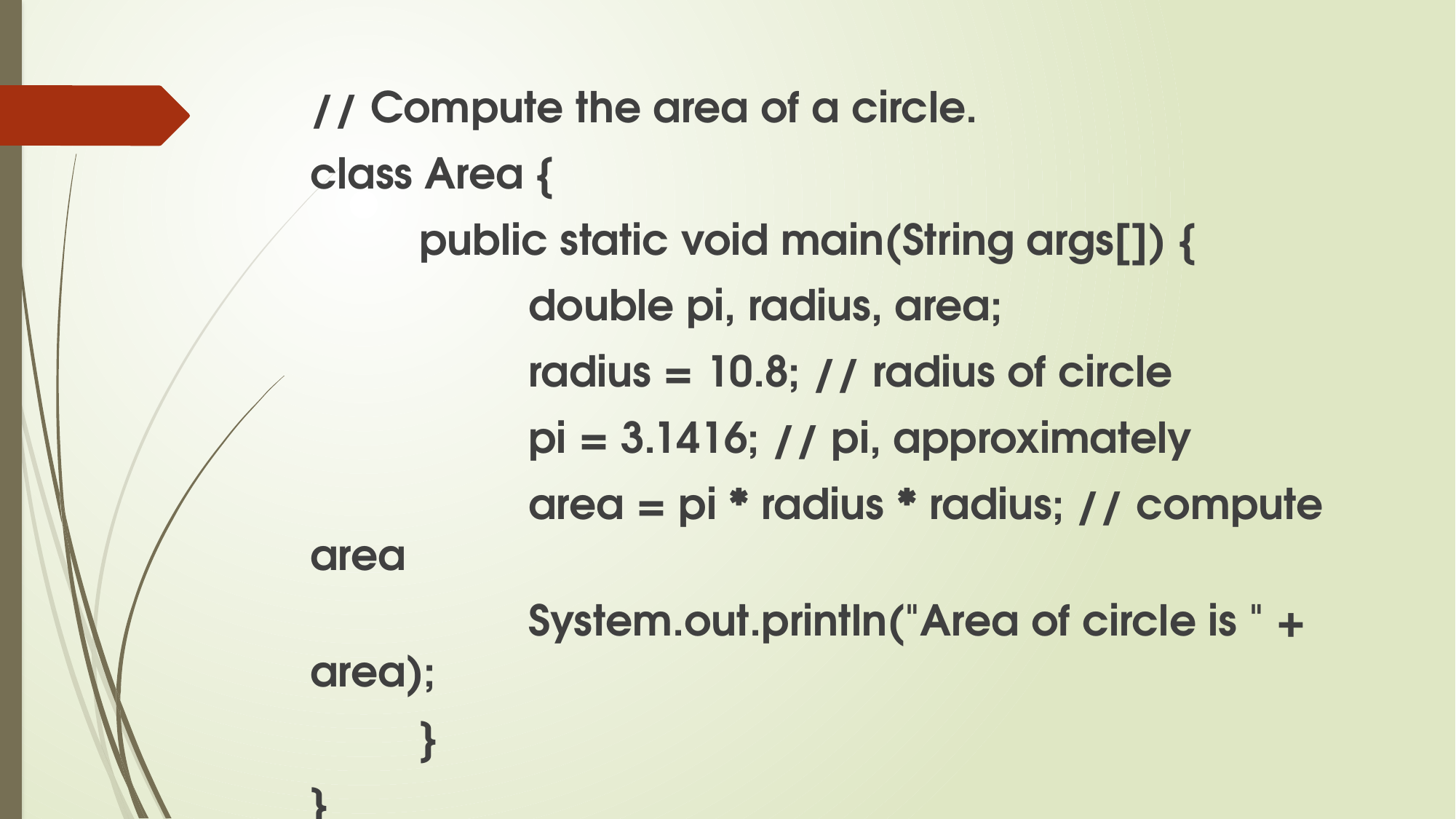

// Compute the area of a circle.
class Area {
	public static void main(String args[]) {
		double pi, radius, area;
		radius = 10.8; // radius of circle
		pi = 3.1416; // pi, approximately
		area = pi * radius * radius; // compute area
		System.out.println("Area of circle is " + area);
	}
}